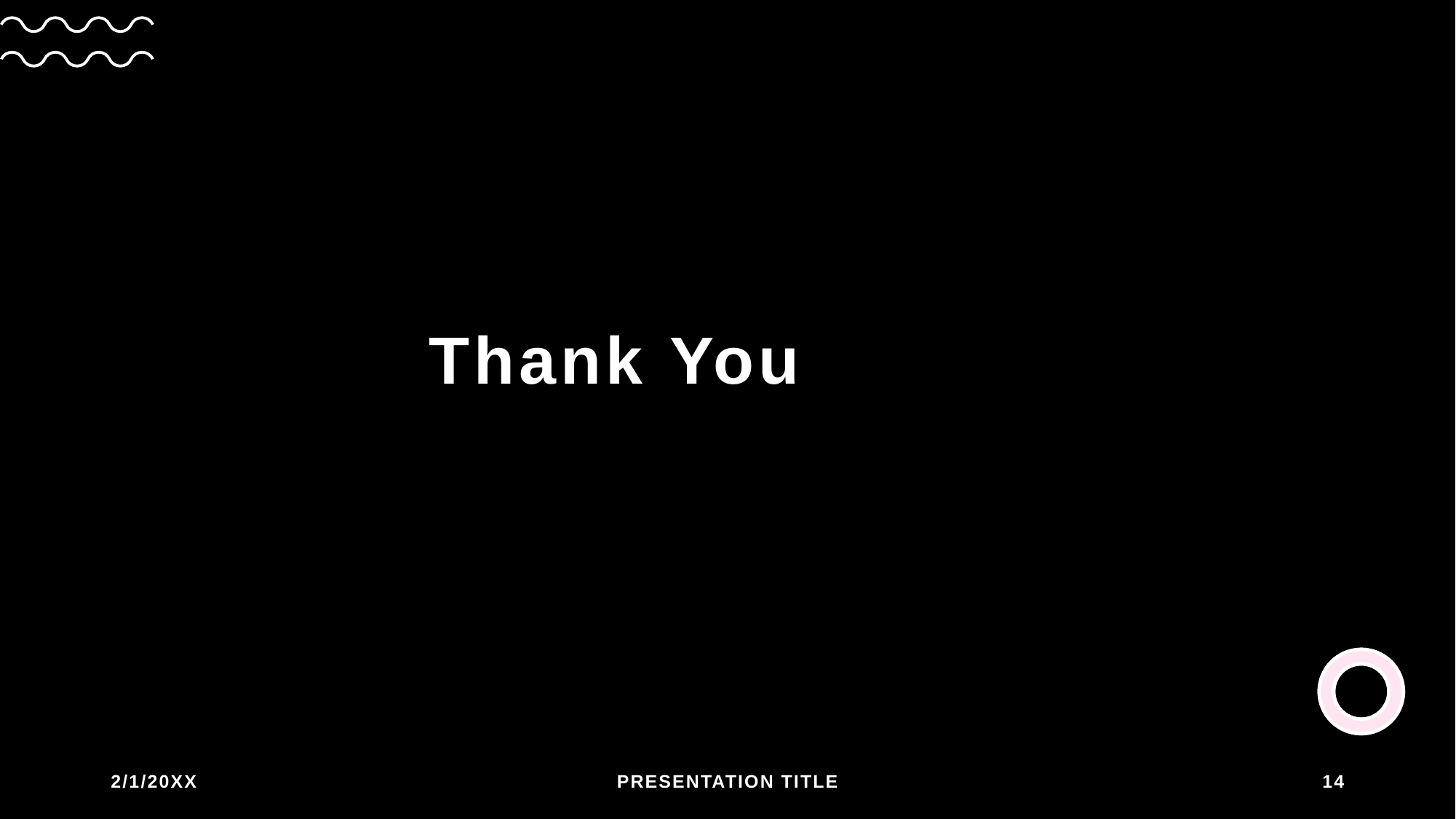

# Thank You
2/1/20XX
PRESENTATION TITLE
14